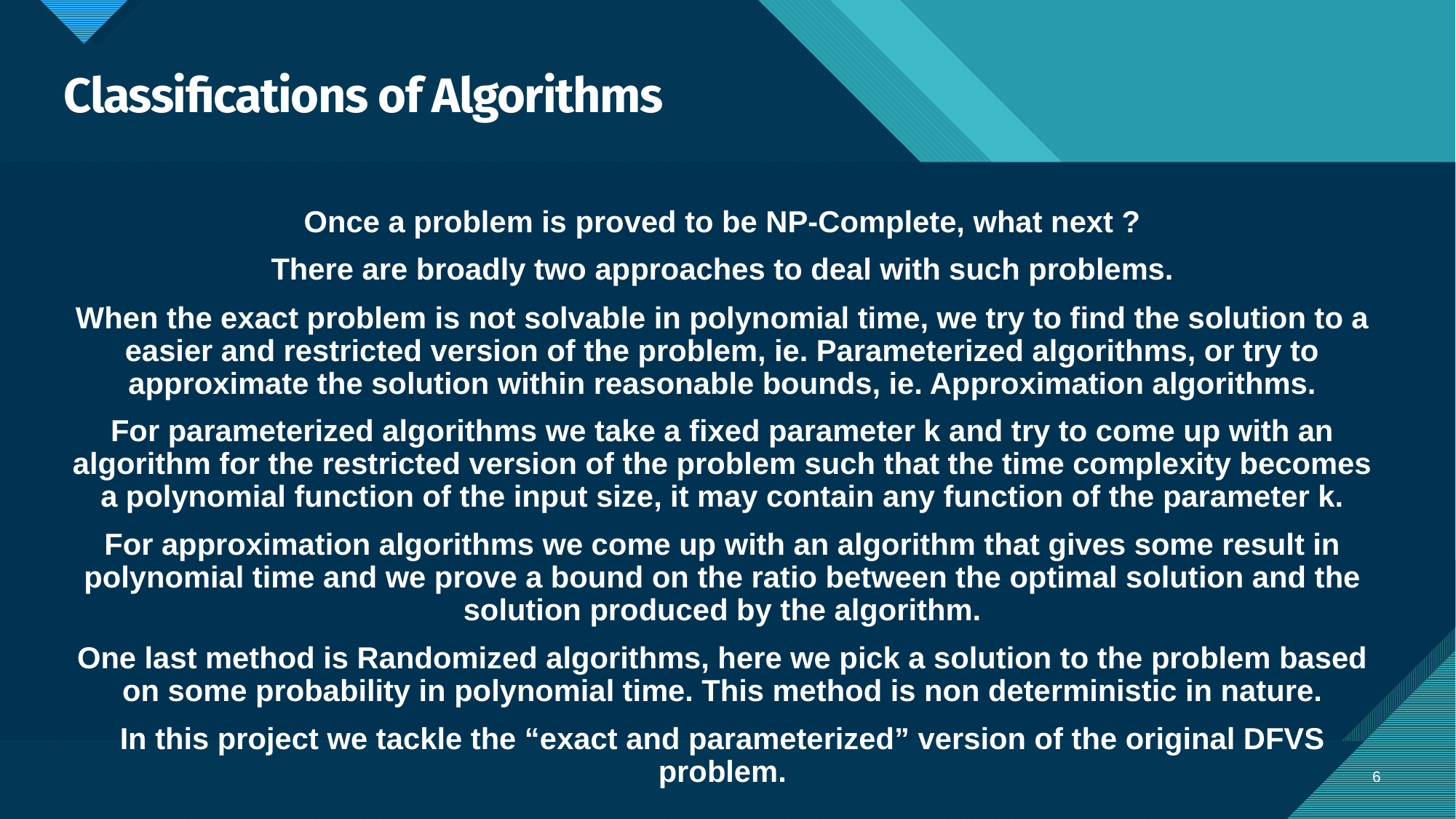

# Classifications of Algorithms
Once a problem is proved to be NP-Complete, what next ?
There are broadly two approaches to deal with such problems.
When the exact problem is not solvable in polynomial time, we try to find the solution to a easier and restricted version of the problem, ie. Parameterized algorithms, or try to approximate the solution within reasonable bounds, ie. Approximation algorithms.
For parameterized algorithms we take a fixed parameter k and try to come up with an algorithm for the restricted version of the problem such that the time complexity becomes a polynomial function of the input size, it may contain any function of the parameter k.
For approximation algorithms we come up with an algorithm that gives some result in polynomial time and we prove a bound on the ratio between the optimal solution and the solution produced by the algorithm.
One last method is Randomized algorithms, here we pick a solution to the problem based on some probability in polynomial time. This method is non deterministic in nature.
In this project we tackle the “exact and parameterized” version of the original DFVS problem.
6